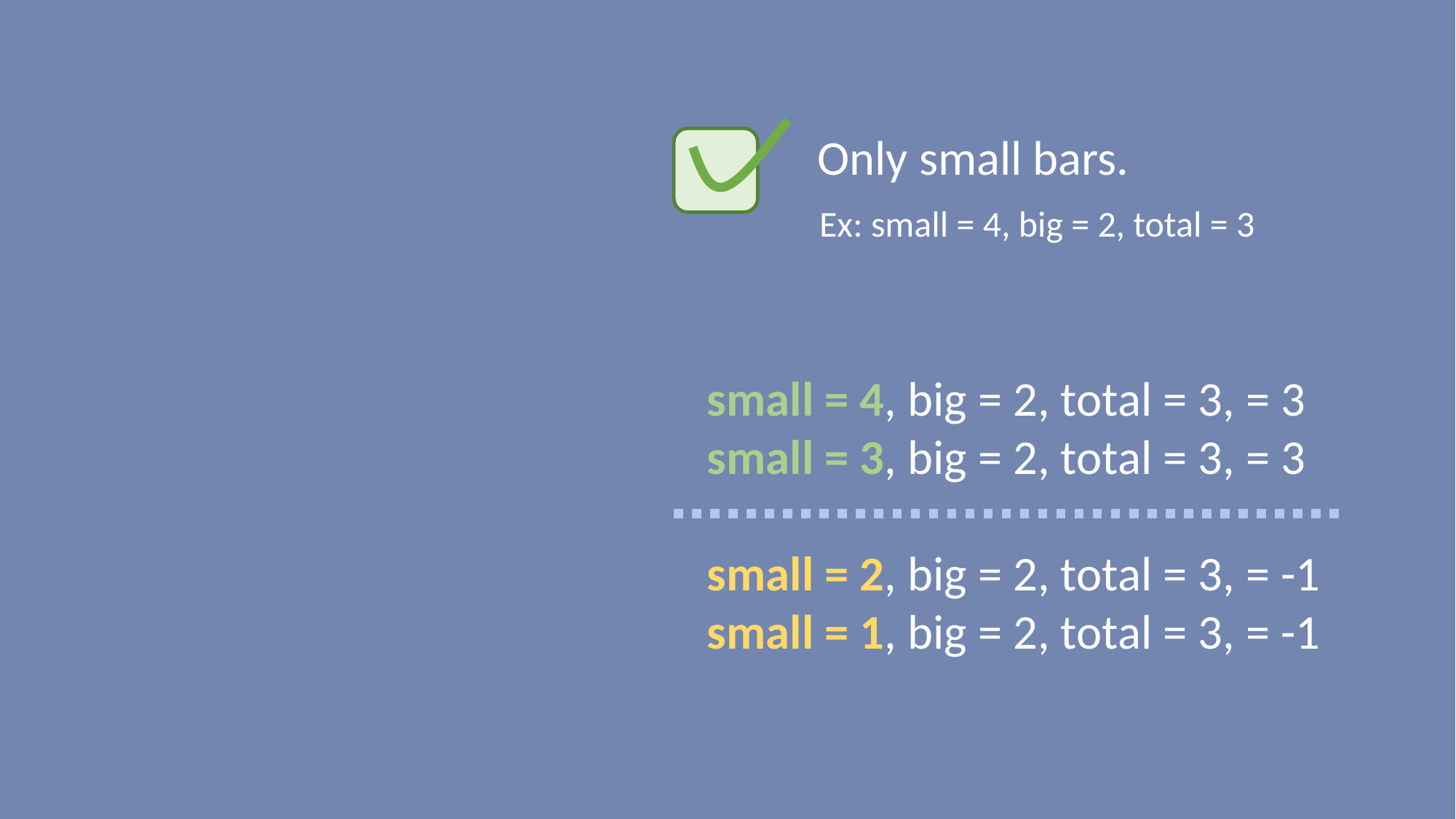

Only small bars.

Ex: small = 4, big = 2, total = 3
small = 4, big = 2, total = 3, = 3
small = 3, big = 2, total = 3, = 3

small = 2, big = 2, total = 3, = -1
small = 1, big = 2, total = 3, = -1